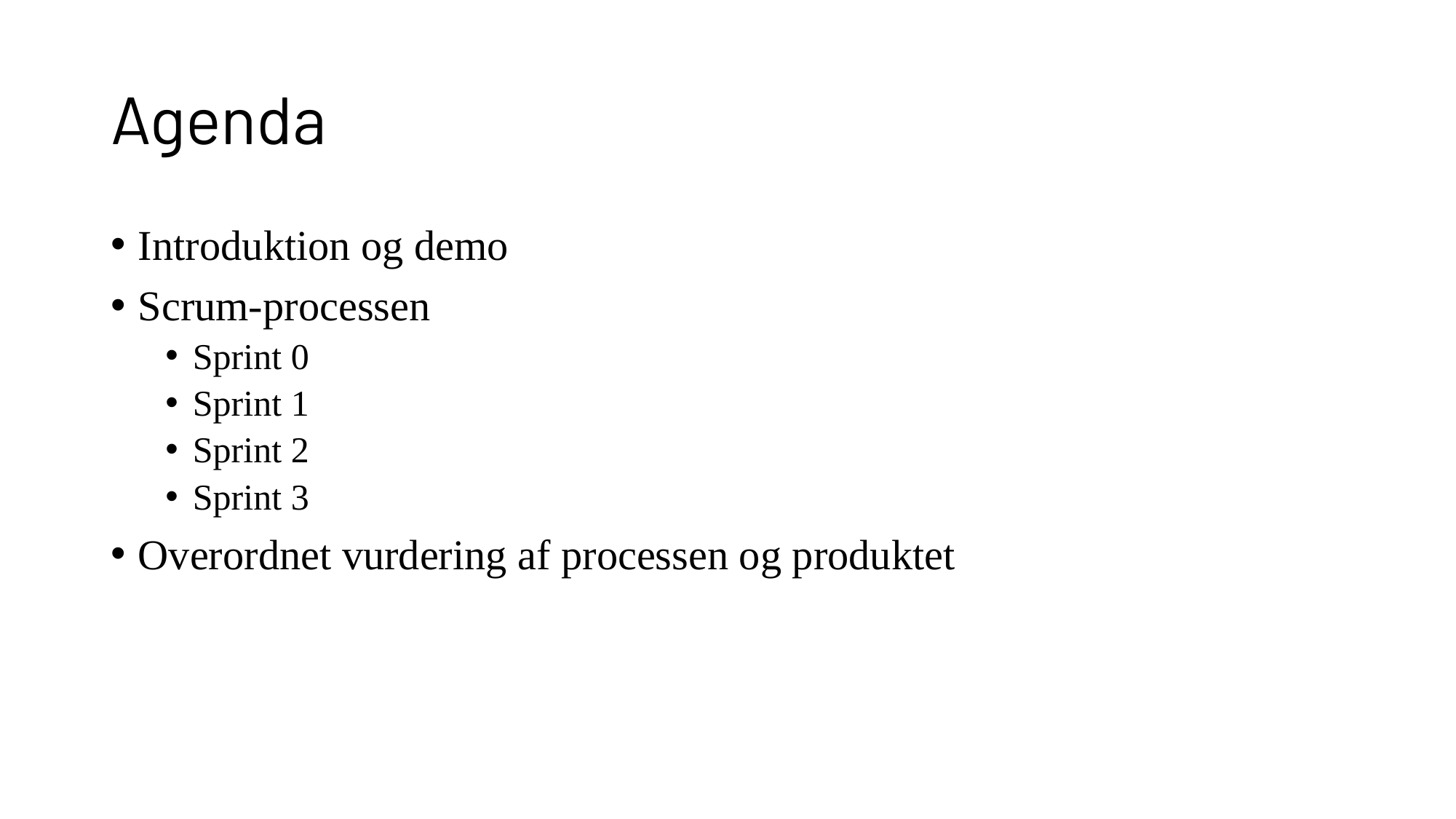

# Agenda
Introduktion og demo
Scrum-processen
Sprint 0
Sprint 1
Sprint 2
Sprint 3
Overordnet vurdering af processen og produktet